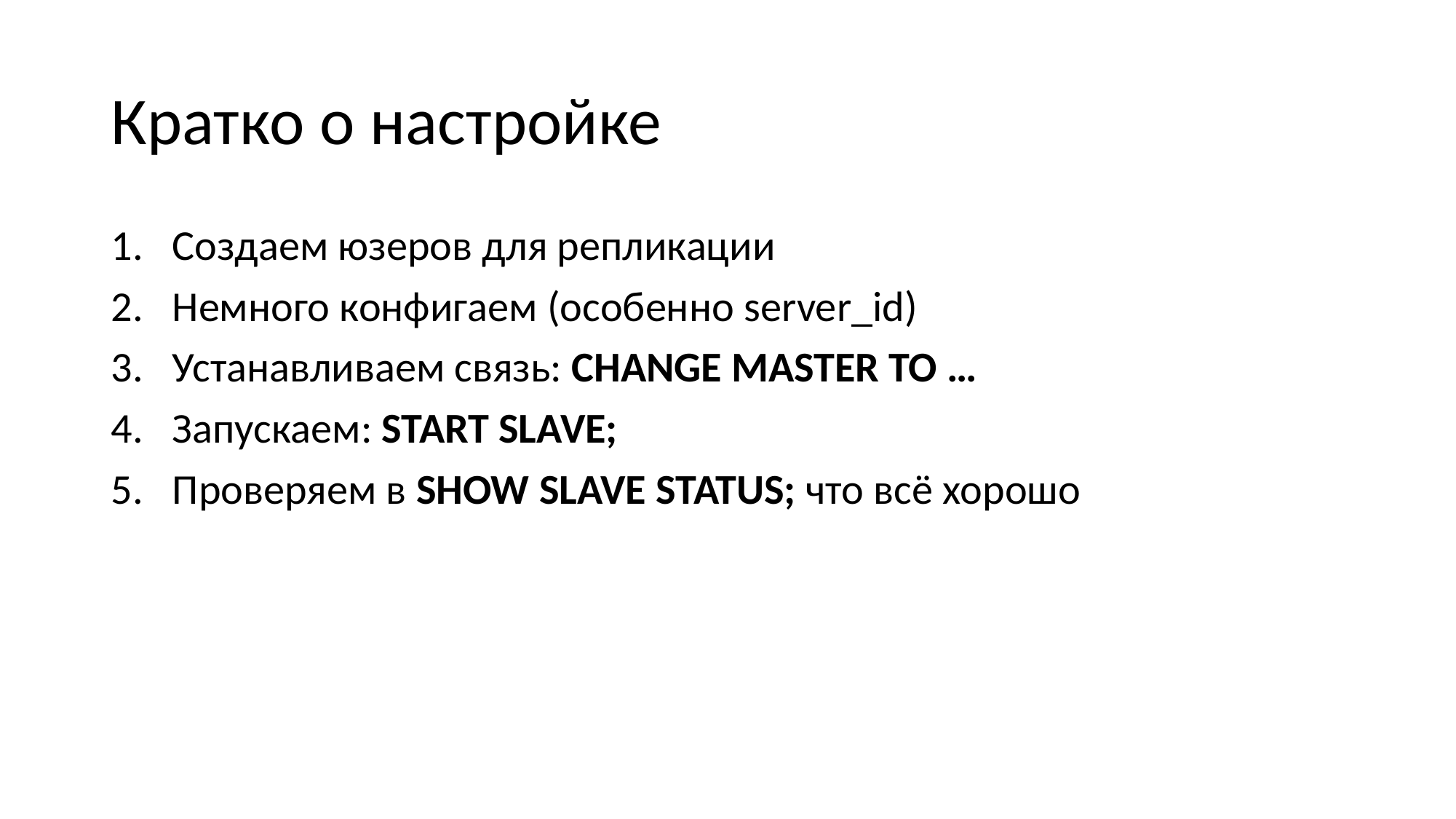

# Кратко о настройке
Создаем юзеров для репликации
Немного конфигаем (особенно server_id)
Устанавливаем связь: CHANGE MASTER TO …
Запускаем: START SLAVE;
Проверяем в SHOW SLAVE STATUS; что всё хорошо